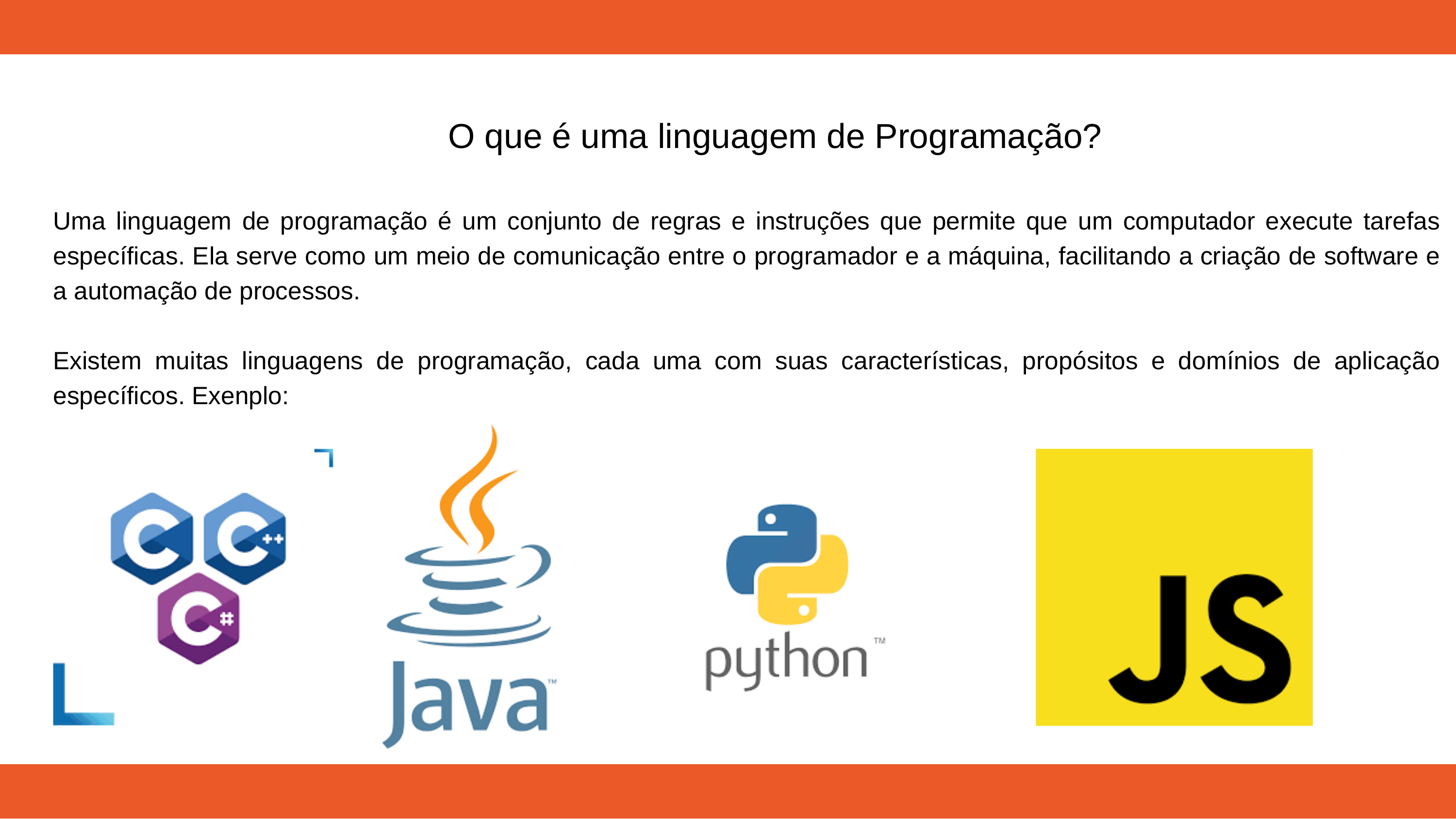

O que é uma linguagem de Programação?

Uma linguagem de programação é um conjunto de regras e instruções que permite que um computador execute tarefas específicas. Ela serve como um meio de comunicação entre o programador e a máquina, facilitando a criação de software e a automação de processos.

Existem muitas linguagens de programação, cada uma com suas características, propósitos e domínios de aplicação específicos. Exenplo: